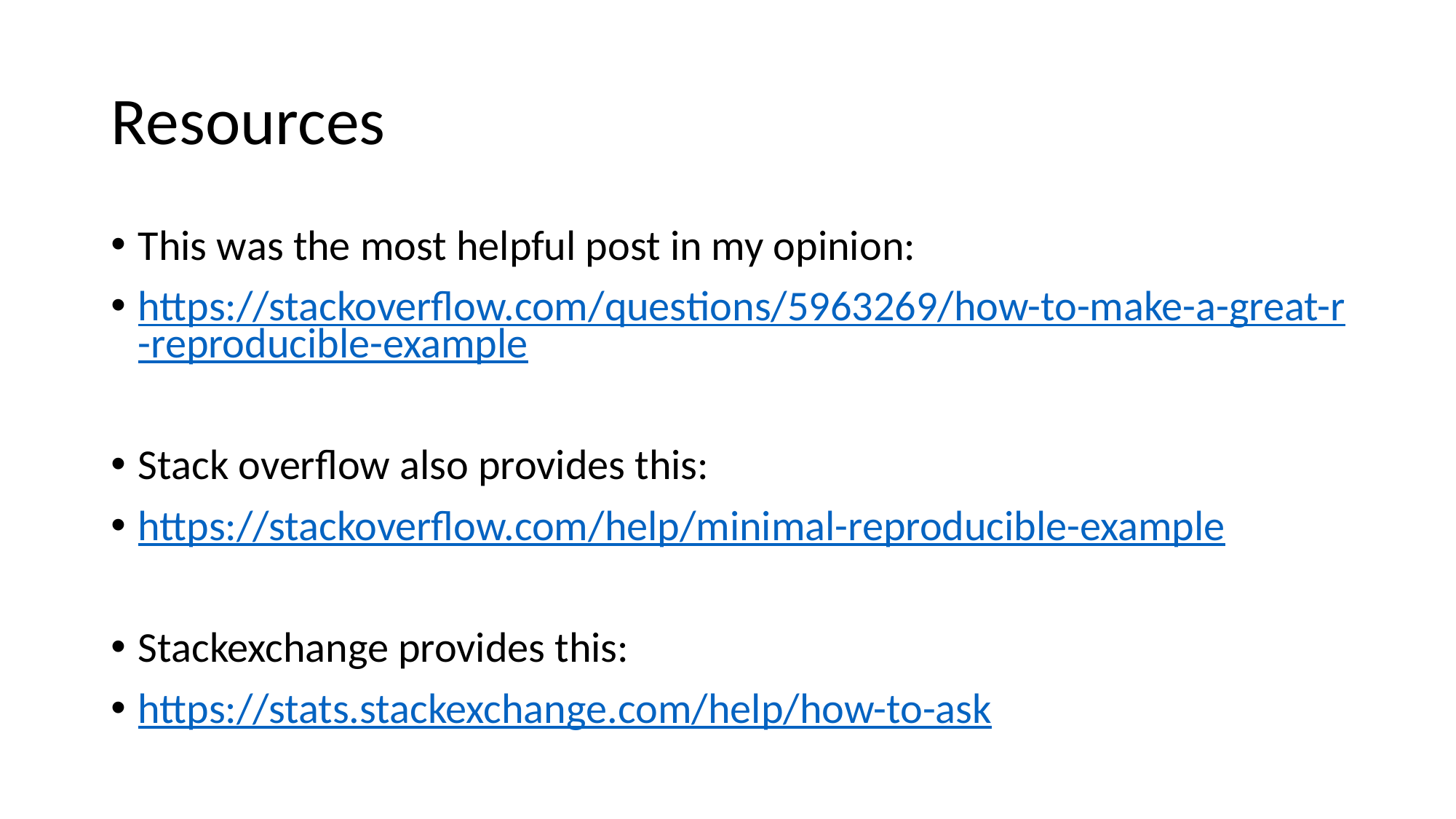

# Resources
This was the most helpful post in my opinion:
https://stackoverflow.com/questions/5963269/how-to-make-a-great-r-reproducible-example

Stack overflow also provides this:
https://stackoverflow.com/help/minimal-reproducible-example

Stackexchange provides this:
https://stats.stackexchange.com/help/how-to-ask